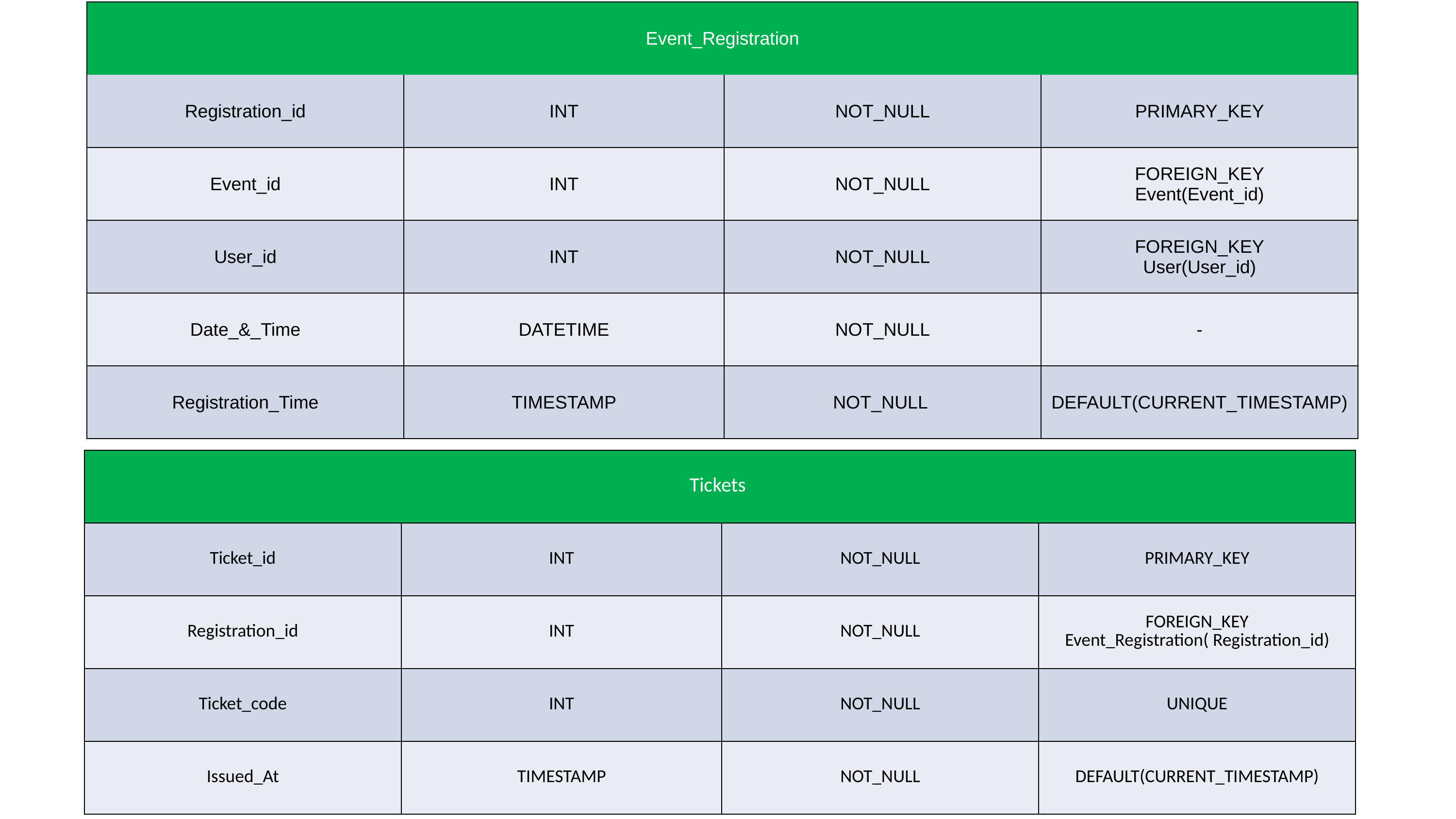

| Event\_Registration |  |  |  |
| --- | --- | --- | --- |
| Registration\_id | INT | NOT\_NULL | PRIMARY\_KEY |
| Event\_id | INT | NOT\_NULL | FOREIGN\_KEY Event(Event\_id) |
| User\_id | INT | NOT\_NULL | FOREIGN\_KEY User(User\_id) |
| Date\_&\_Time | DATETIME | NOT\_NULL | - |
| Registration\_Time | TIMESTAMP | NOT\_NULL | DEFAULT(CURRENT\_TIMESTAMP) |
| Tickets |  |  |  |
| --- | --- | --- | --- |
| Ticket\_id | INT | NOT\_NULL | PRIMARY\_KEY |
| Registration\_id | INT | NOT\_NULL | FOREIGN\_KEY Event\_Registration( Registration\_id) |
| Ticket\_code | INT | NOT\_NULL | UNIQUE |
| Issued\_At | TIMESTAMP | NOT\_NULL | DEFAULT(CURRENT\_TIMESTAMP) |